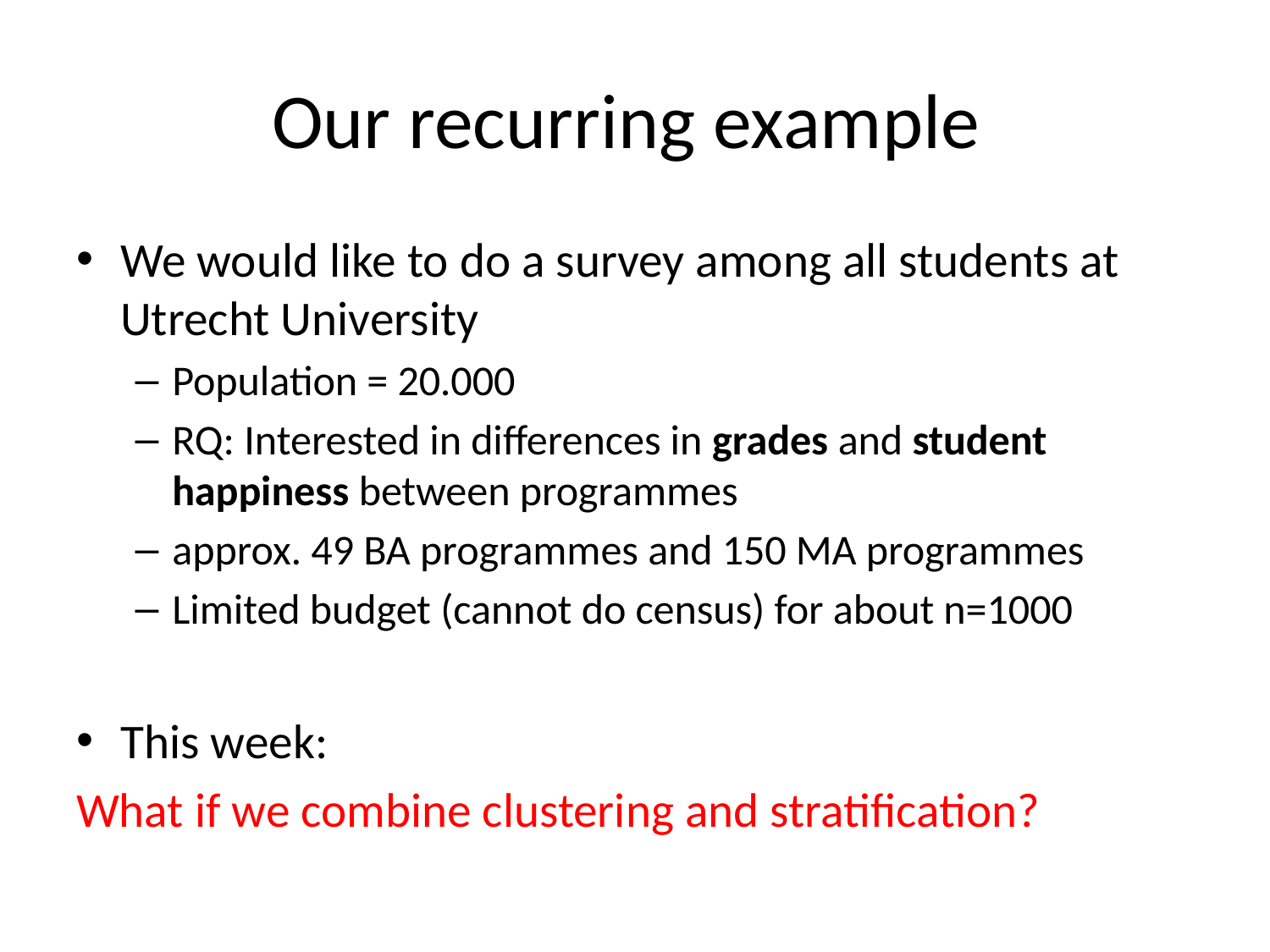

# Our recurring example
We would like to do a survey among all students at Utrecht University
Population = 20.000
RQ: Interested in differences in grades and student happiness between programmes
approx. 49 BA programmes and 150 MA programmes
Limited budget (cannot do census) for about n=1000

This week:
What if we combine clustering and stratification?